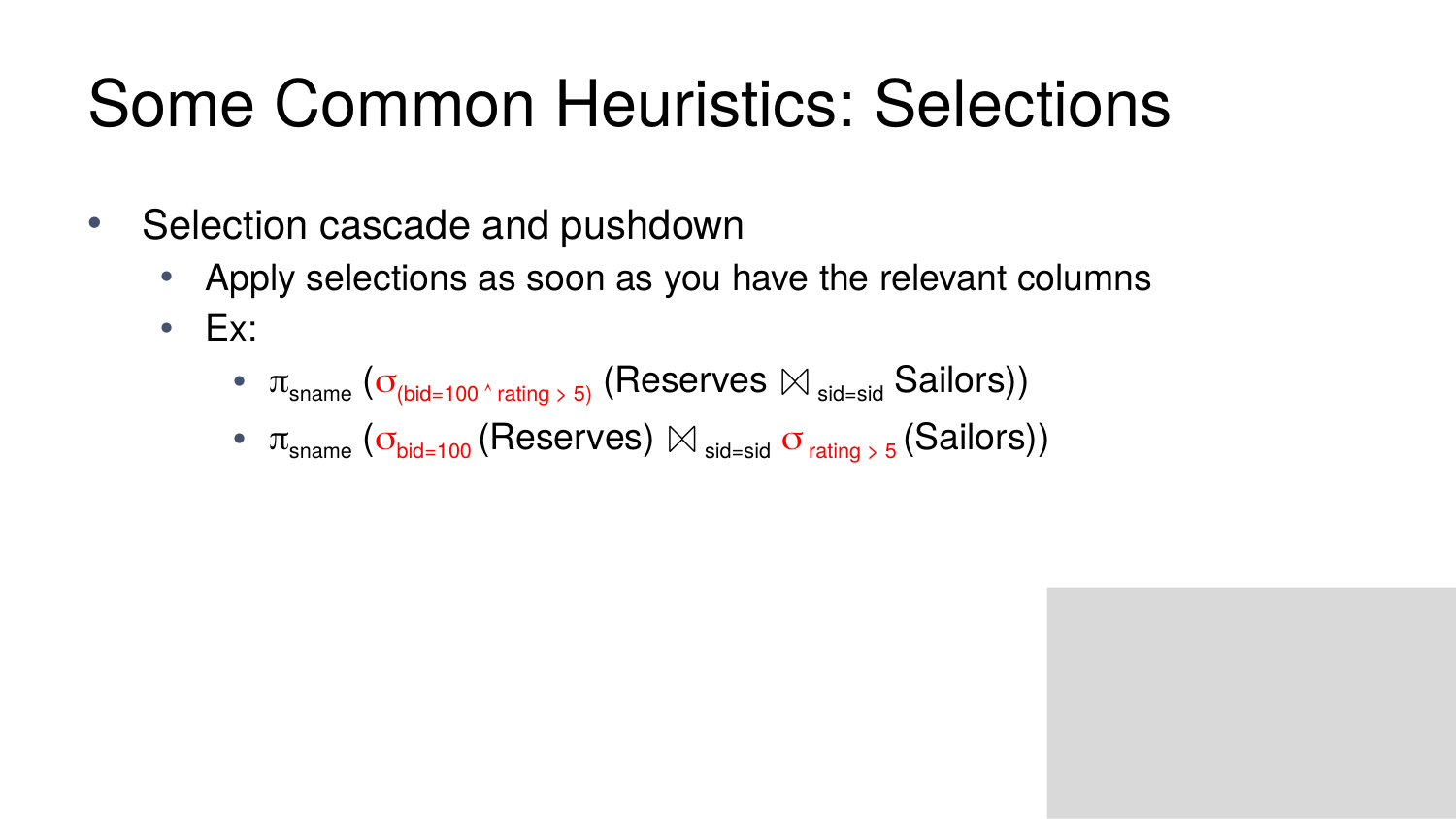

# Some Common Heuristics: Selections
Selection cascade and pushdown
Apply selections as soon as you have the relevant columns
Ex:
πsname (σ(bid=100 ∧ rating > 5) (Reserves ⨝ sid=sid Sailors))
πsname (σbid=100 (Reserves) ⨝ sid=sid σ rating > 5 (Sailors))